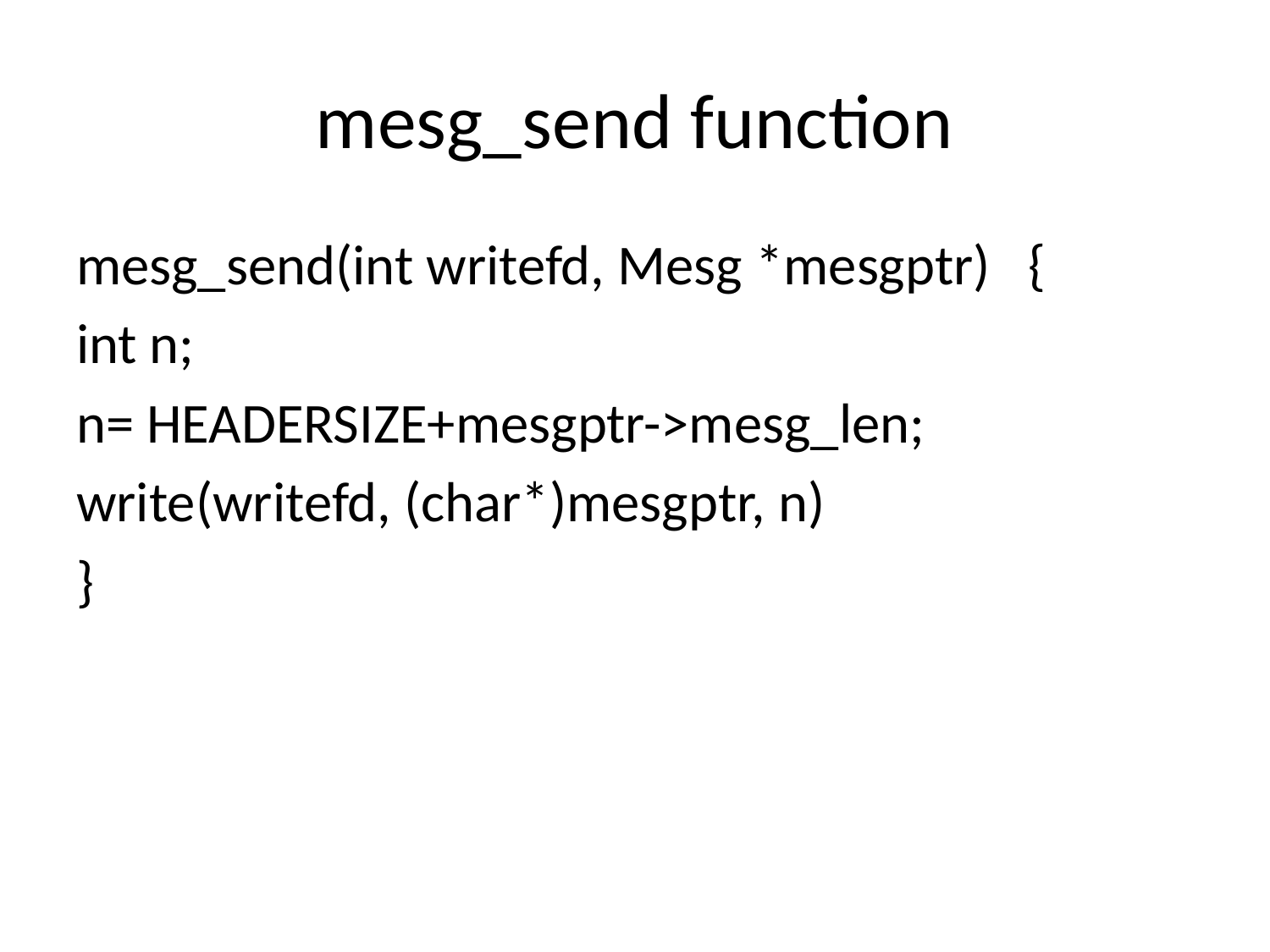

# mesg_send function
mesg_send(int writefd, Mesg *mesgptr)   {
int n;
n= HEADERSIZE+mesgptr->mesg_len;
write(writefd, (char*)mesgptr, n)
}